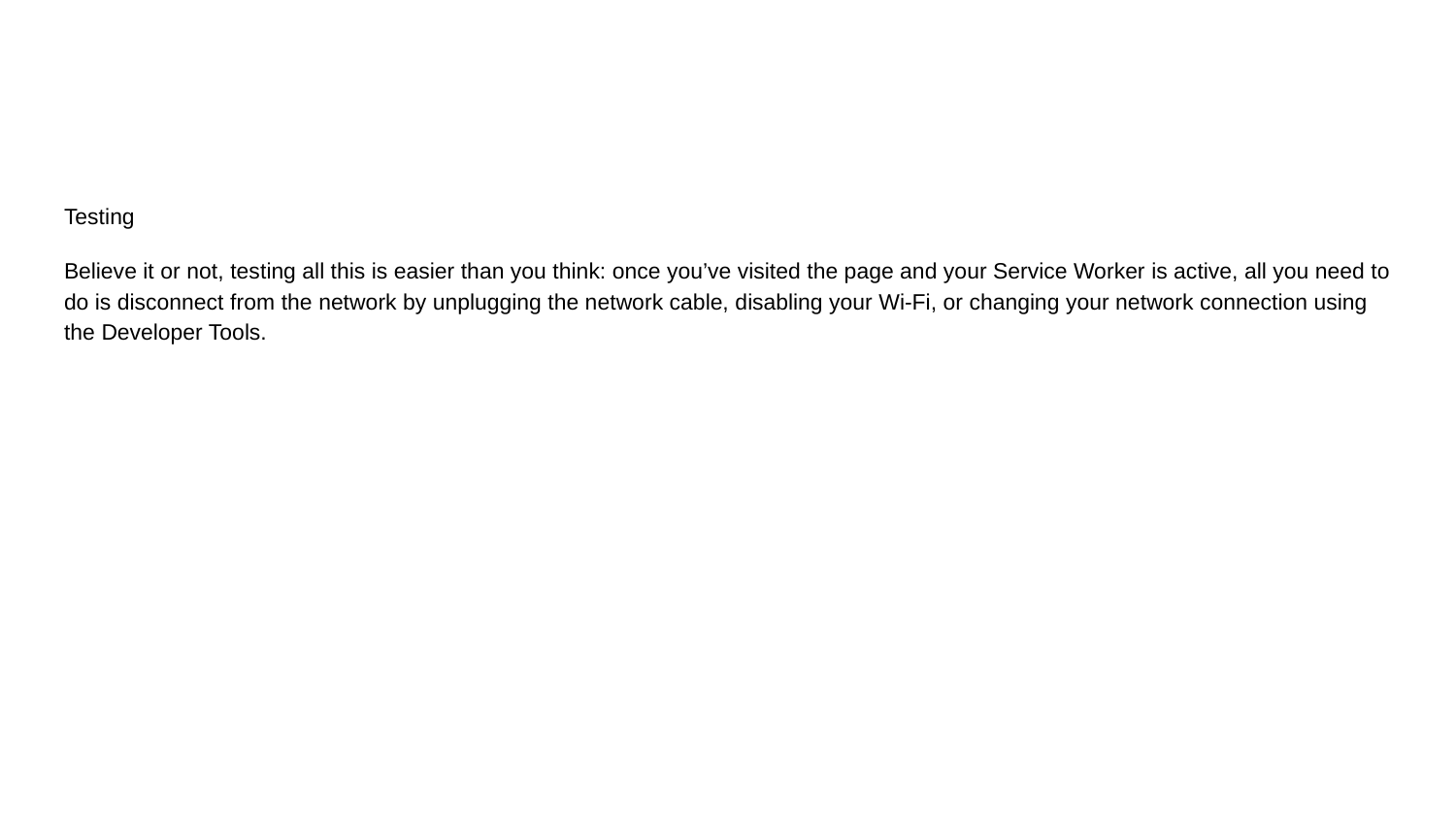

#
Testing
Believe it or not, testing all this is easier than you think: once you’ve visited the page and your Service Worker is active, all you need to do is disconnect from the network by unplugging the network cable, disabling your Wi-Fi, or changing your network connection using the Developer Tools.